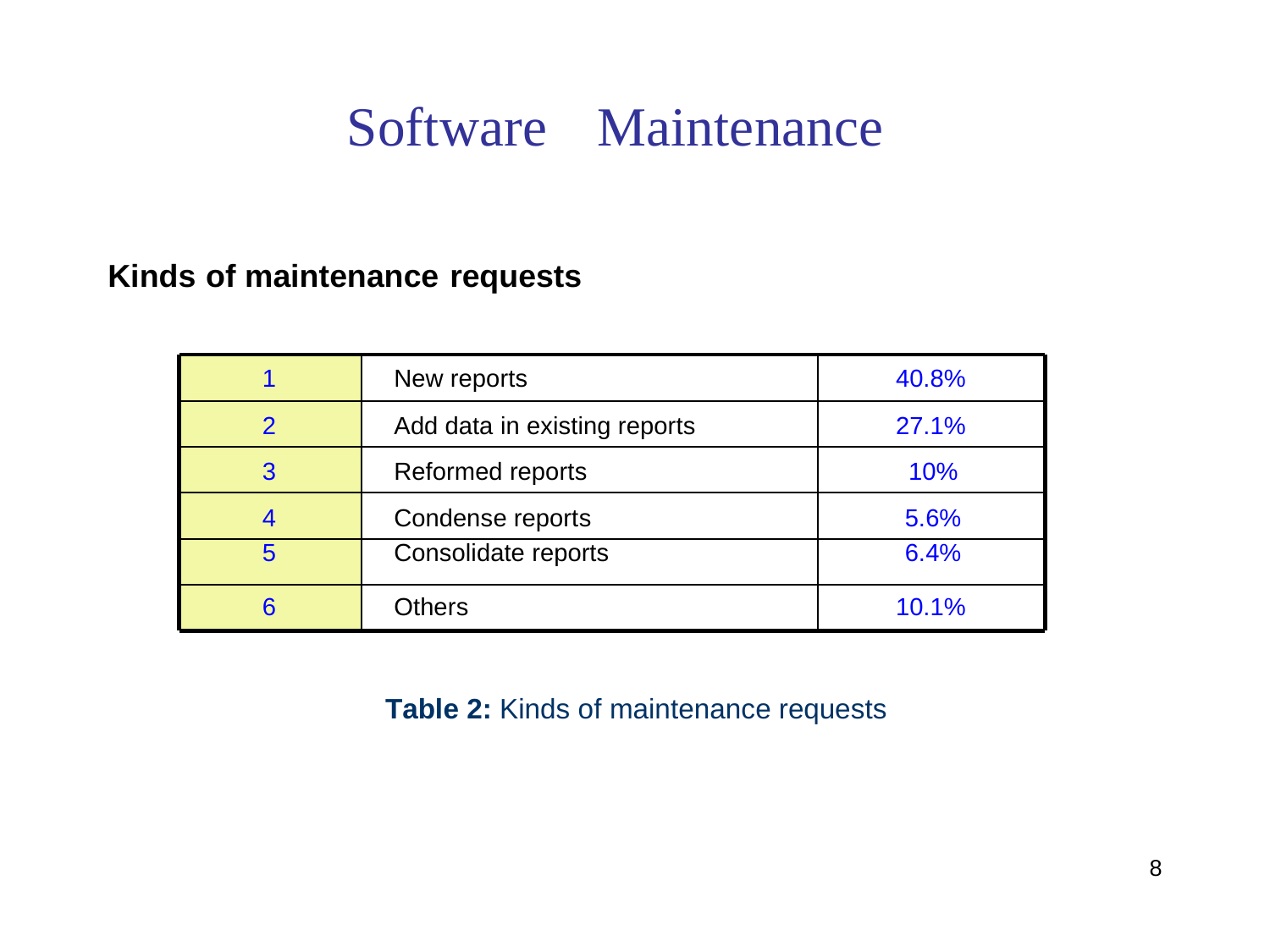

Software
Maintenance
Kinds
of
maintenance
requests

1

New reports

40.8%

2

Add data in existing reports

27.1%

3

Reformed reports

10%

4

Condense reports

5.6%

5
Consolidate reports
6.4%

6

Others

10.1%

Table 2: Kinds of maintenance requests
8